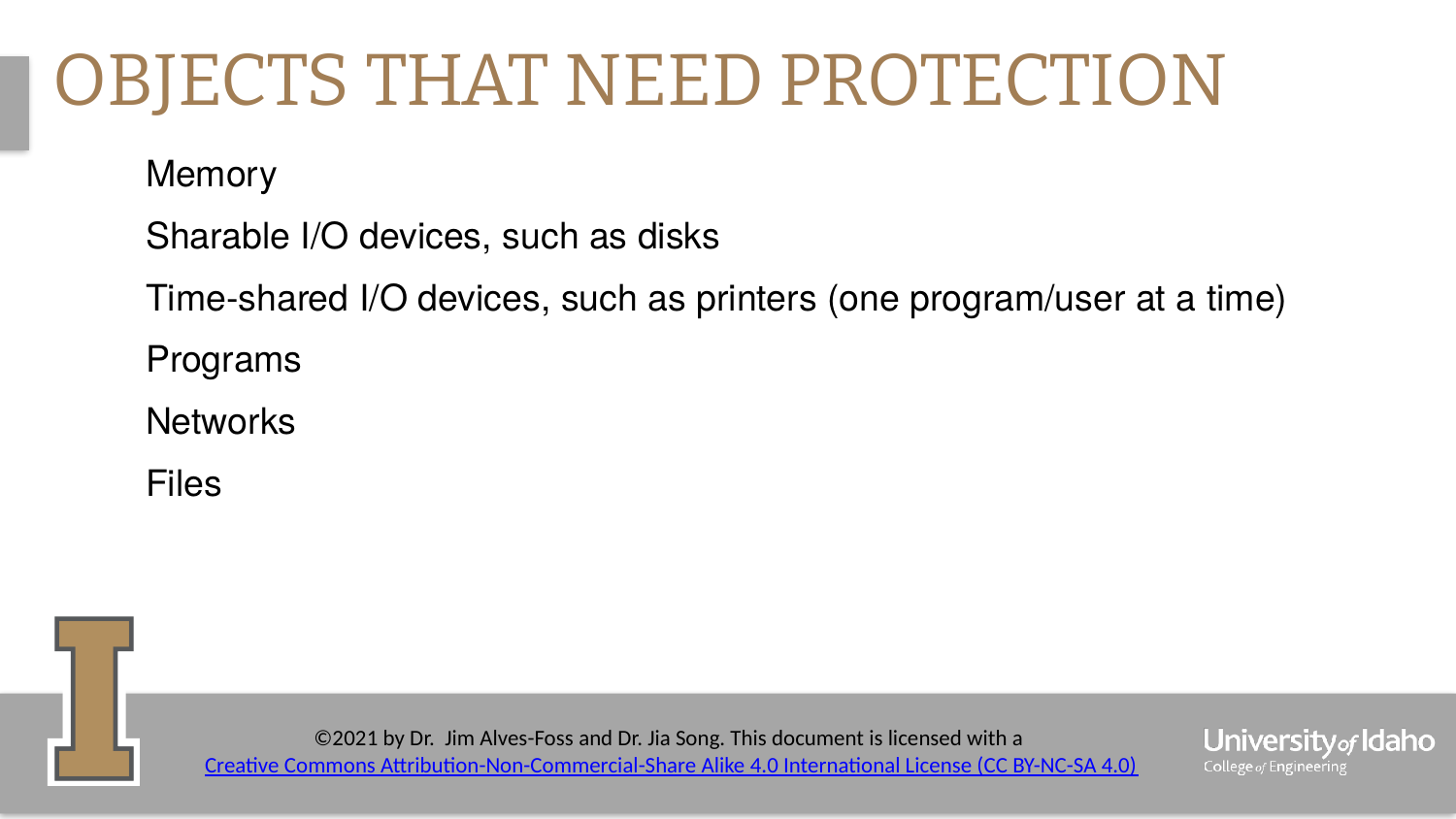

# Objects that need protection
Memory
Sharable I/O devices, such as disks
Time-shared I/O devices, such as printers (one program/user at a time)
Programs
Networks
Files